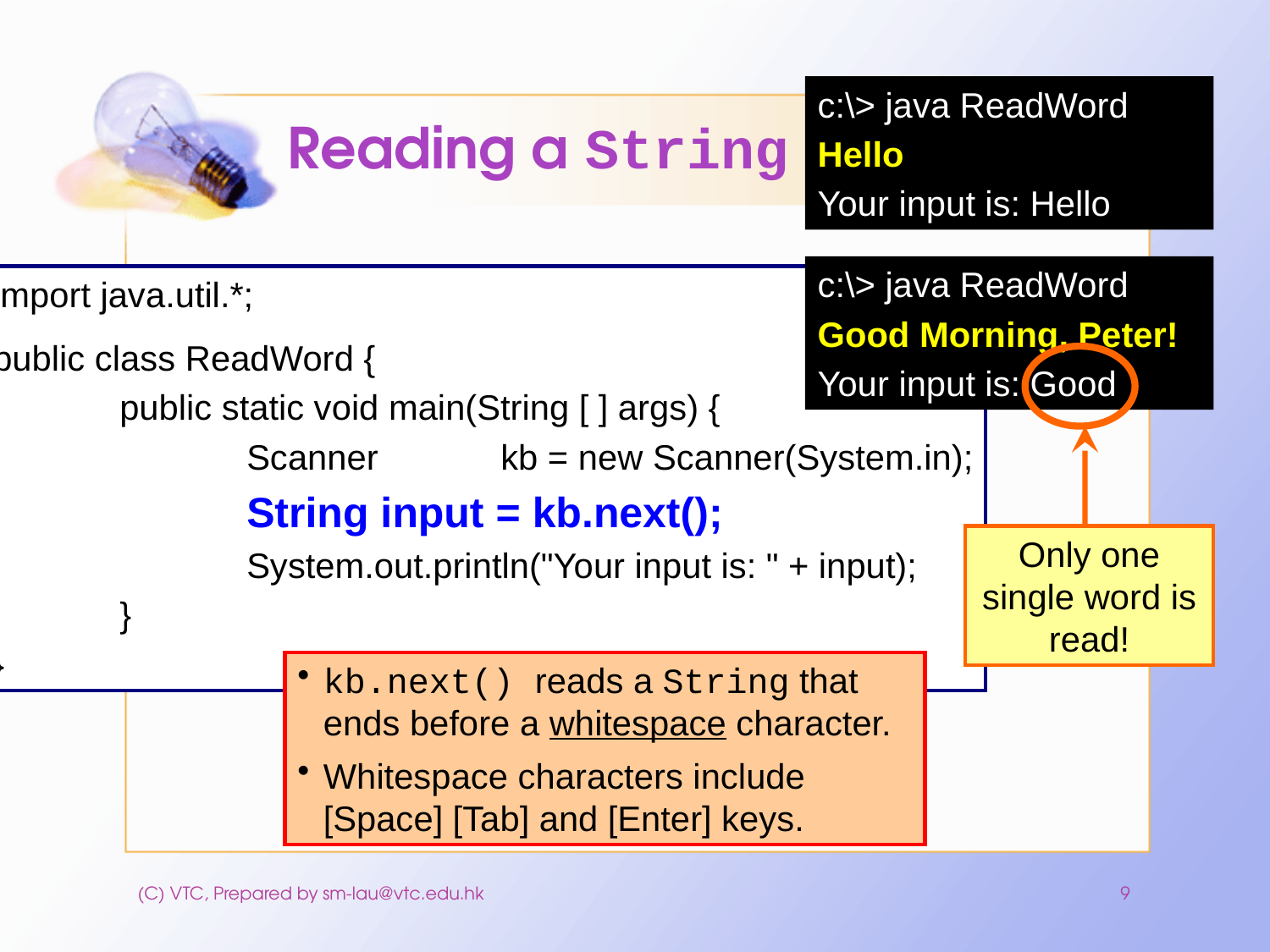

c:\> java ReadWord
Hello
Your input is: Hello
# Reading a String
c:\> java ReadWord
Good Morning, Peter!
Your input is: Good
import java.util.*;
public class ReadWord {
	public static void main(String [ ] args) {
		Scanner 	kb = new Scanner(System.in);
		String input = kb.next();
		System.out.println("Your input is: " + input);
	}
}

Only one single word is read!
kb.next() reads a String that ends before a whitespace character.
Whitespace characters include [Space] [Tab] and [Enter] keys.
(C) VTC, Prepared by sm-lau@vtc.edu.hk
9